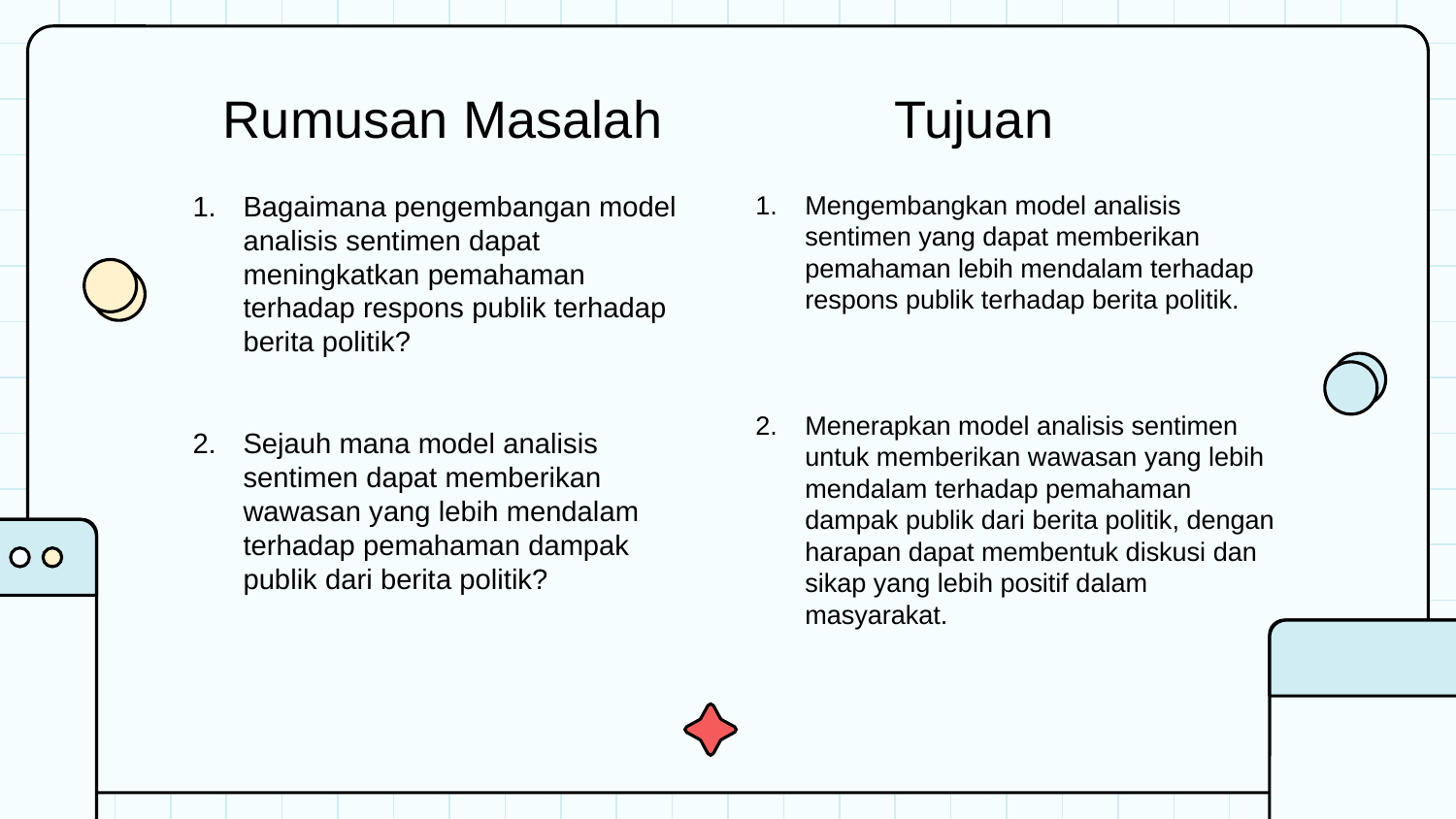

# Rumusan Masalah
Tujuan
Bagaimana pengembangan model analisis sentimen dapat meningkatkan pemahaman terhadap respons publik terhadap berita politik?

Sejauh mana model analisis sentimen dapat memberikan wawasan yang lebih mendalam terhadap pemahaman dampak publik dari berita politik?
Mengembangkan model analisis sentimen yang dapat memberikan pemahaman lebih mendalam terhadap respons publik terhadap berita politik.

Menerapkan model analisis sentimen untuk memberikan wawasan yang lebih mendalam terhadap pemahaman dampak publik dari berita politik, dengan harapan dapat membentuk diskusi dan sikap yang lebih positif dalam masyarakat.